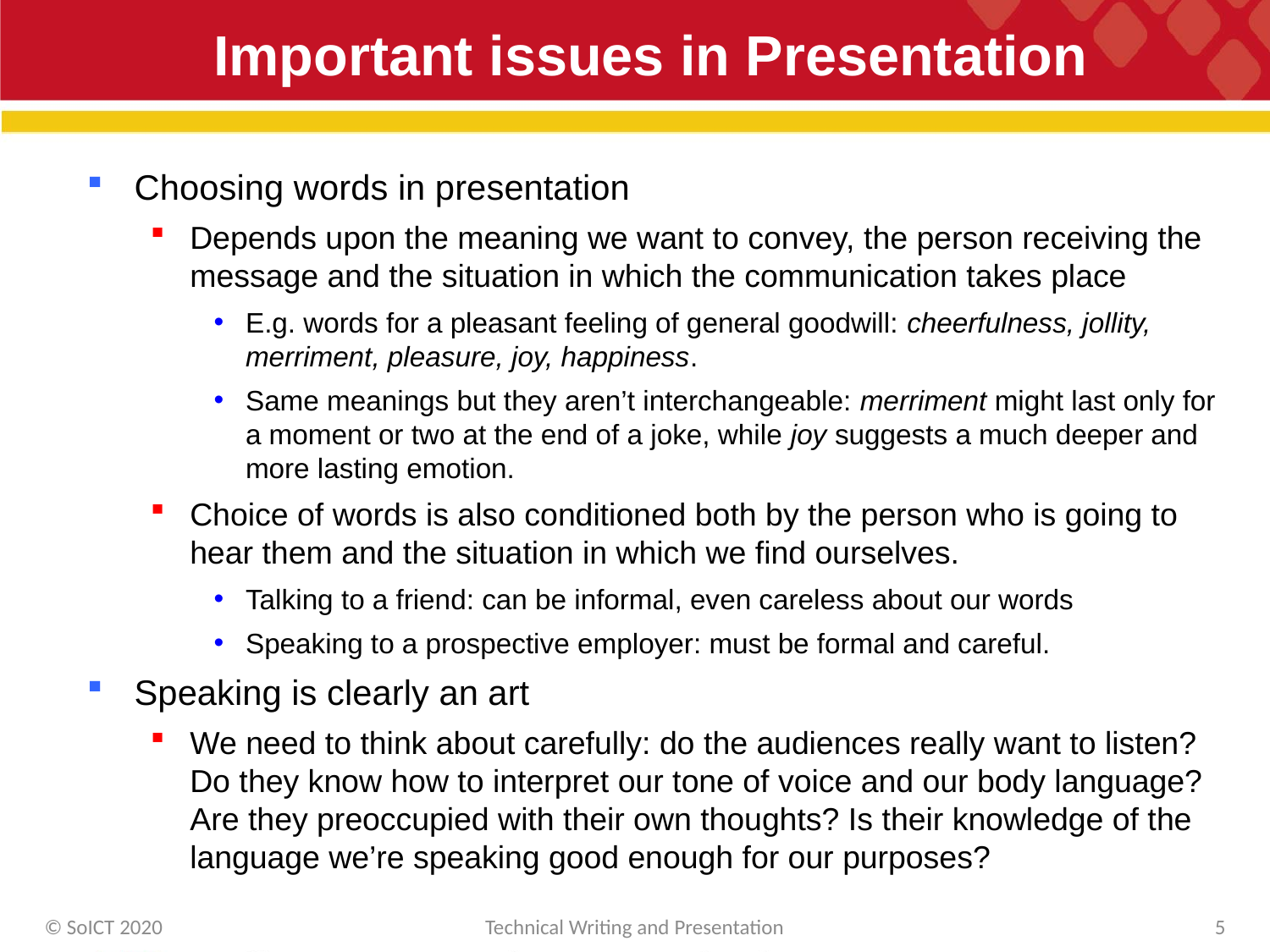

# Important issues in Presentation
Choosing words in presentation
Depends upon the meaning we want to convey, the person receiving the message and the situation in which the communication takes place
E.g. words for a pleasant feeling of general goodwill: cheerfulness, jollity, merriment, pleasure, joy, happiness.
Same meanings but they aren’t interchangeable: merriment might last only for a moment or two at the end of a joke, while joy suggests a much deeper and more lasting emotion.
Choice of words is also conditioned both by the person who is going to hear them and the situation in which we find ourselves.
Talking to a friend: can be informal, even careless about our words
Speaking to a prospective employer: must be formal and careful.
Speaking is clearly an art
We need to think about carefully: do the audiences really want to listen? Do they know how to interpret our tone of voice and our body language? Are they preoccupied with their own thoughts? Is their knowledge of the language we’re speaking good enough for our purposes?
© SoICT 2020
Technical Writing and Presentation
5